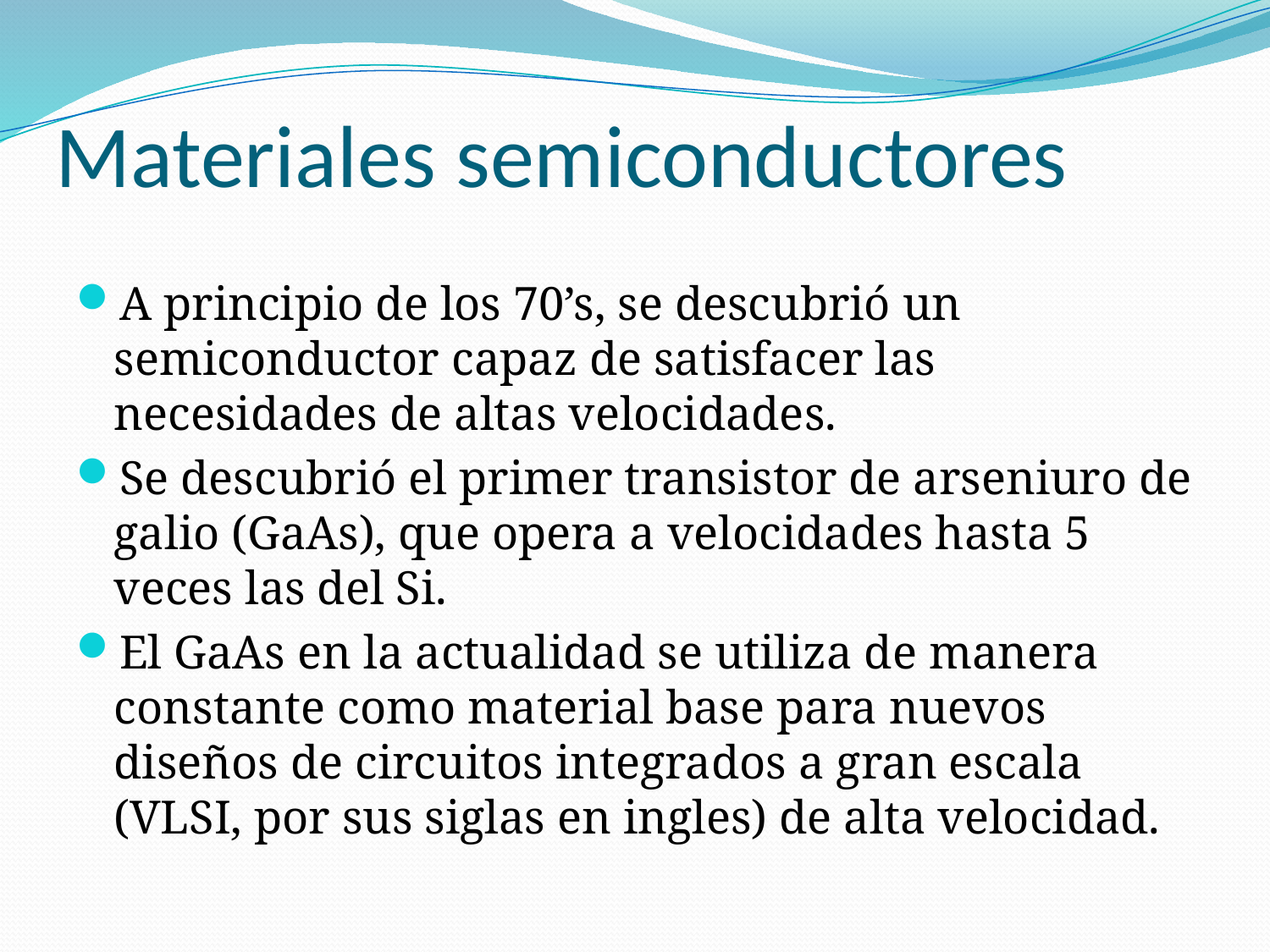

# Materiales semiconductores
A principio de los 70’s, se descubrió un semiconductor capaz de satisfacer las necesidades de altas velocidades.
Se descubrió el primer transistor de arseniuro de galio (GaAs), que opera a velocidades hasta 5 veces las del Si.
El GaAs en la actualidad se utiliza de manera constante como material base para nuevos diseños de circuitos integrados a gran escala (VLSI, por sus siglas en ingles) de alta velocidad.